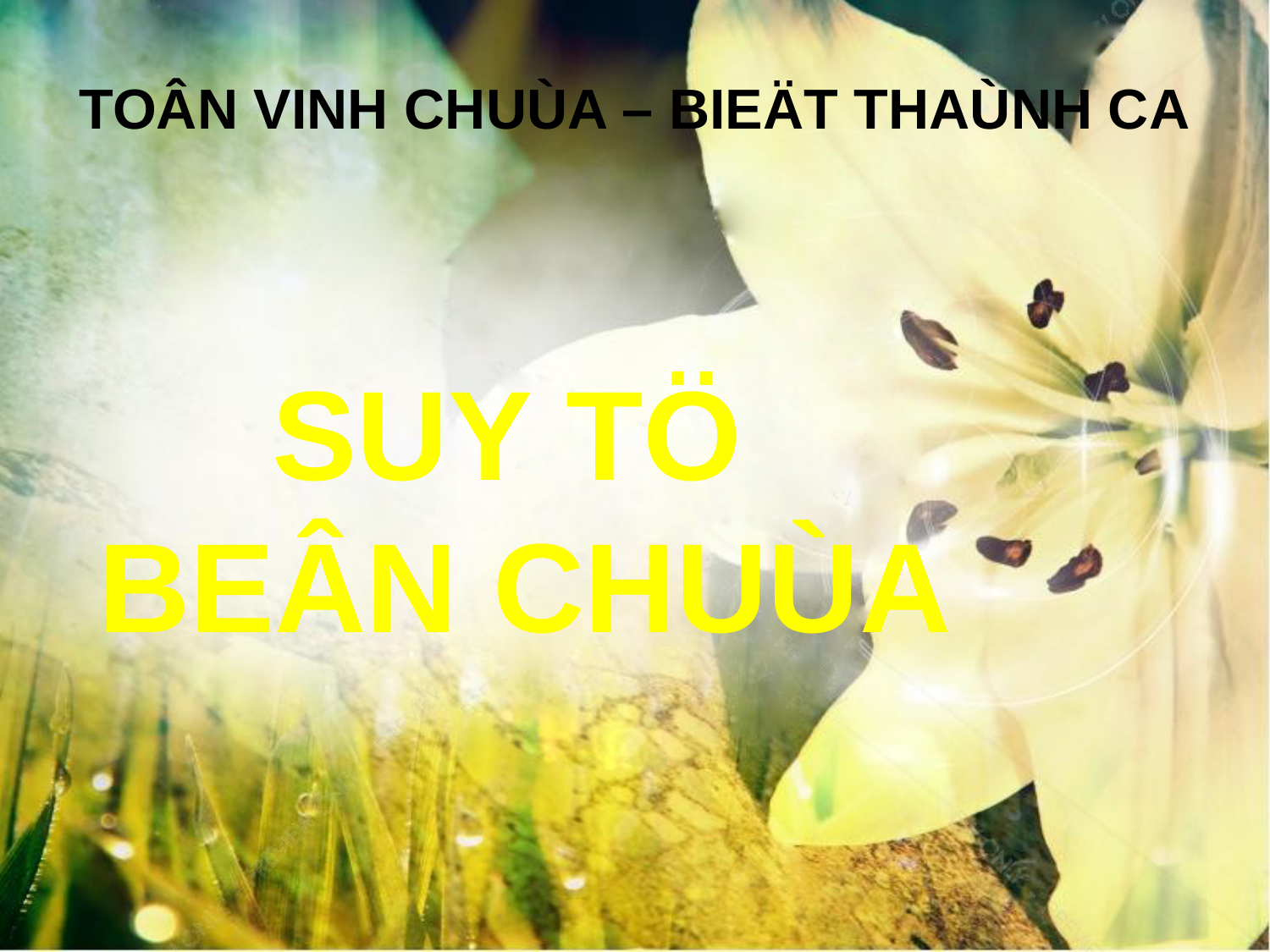

TOÂN VINH CHUÙA – BIEÄT THAÙNH CA
SUY TÖ
BEÂN CHUÙA